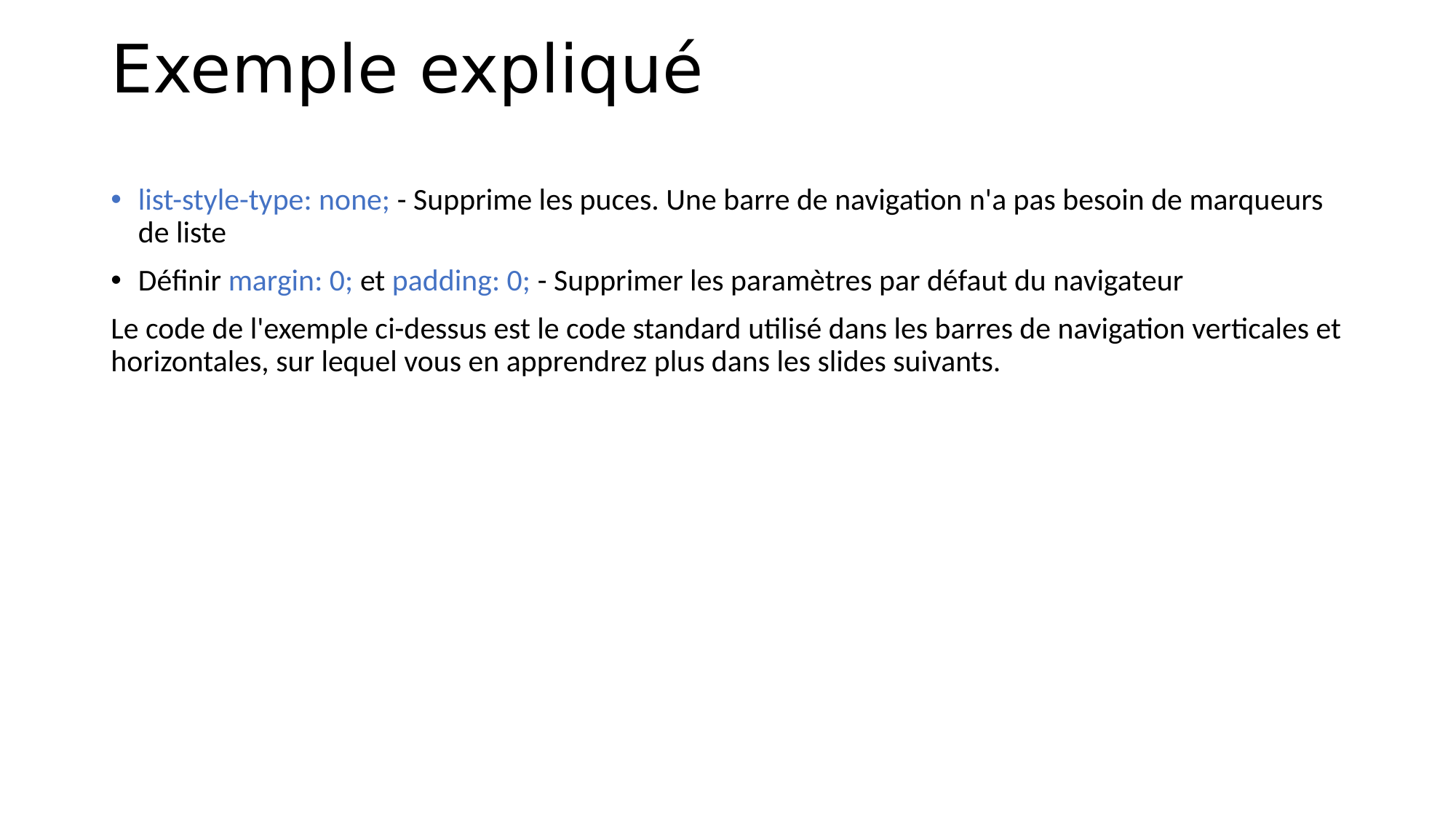

# Exemple expliqué
list-style-type: none; - Supprime les puces. Une barre de navigation n'a pas besoin de marqueurs de liste
Définir margin: 0; et padding: 0; - Supprimer les paramètres par défaut du navigateur
Le code de l'exemple ci-dessus est le code standard utilisé dans les barres de navigation verticales et horizontales, sur lequel vous en apprendrez plus dans les slides suivants.